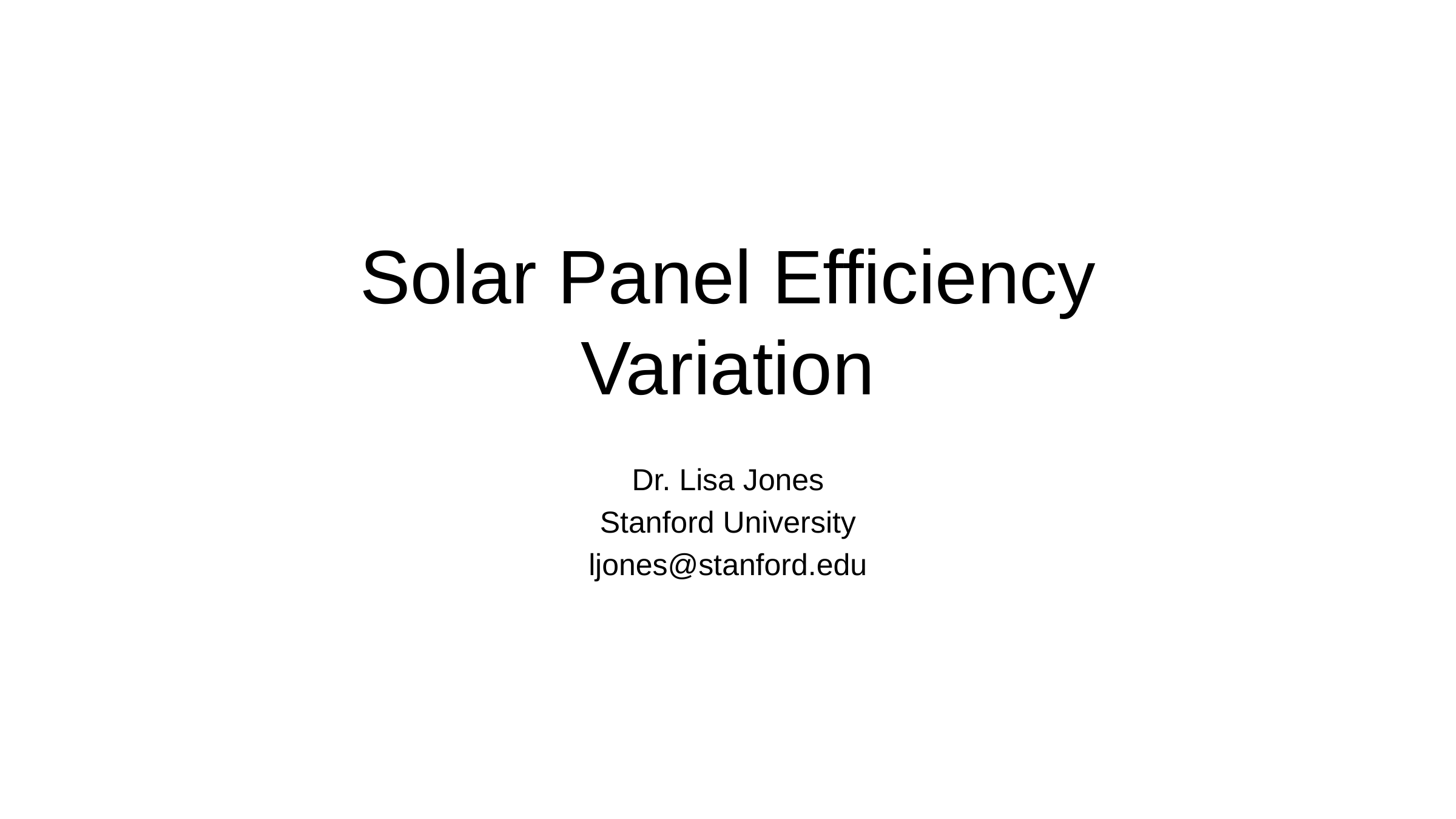

# Solar Panel Efficiency Variation
Dr. Lisa Jones
Stanford University
ljones@stanford.edu